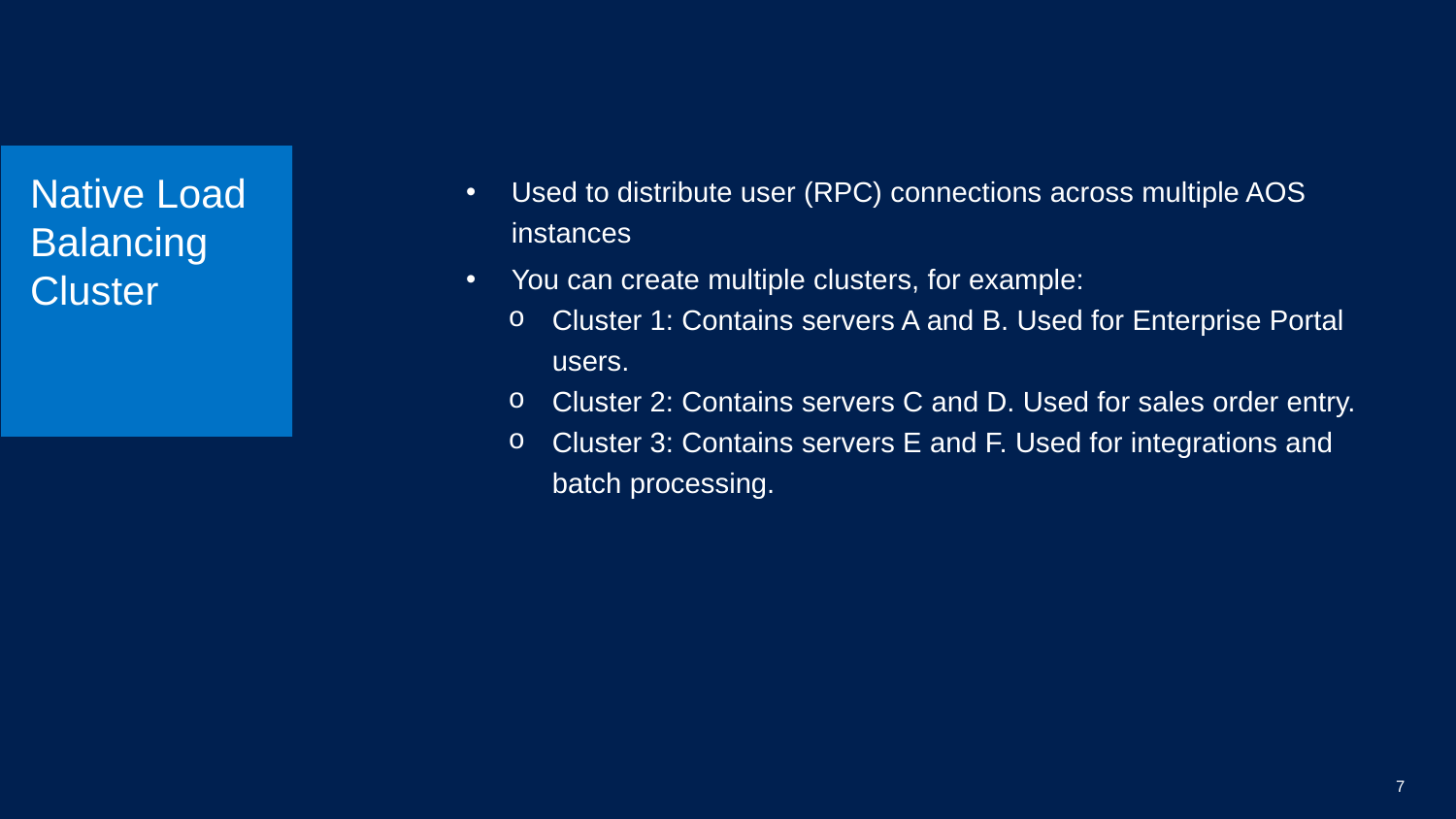

# Native Load Balancing Cluster
Used to distribute user (RPC) connections across multiple AOS instances
You can create multiple clusters, for example:
Cluster 1: Contains servers A and B. Used for Enterprise Portal users.
Cluster 2: Contains servers C and D. Used for sales order entry.
Cluster 3: Contains servers E and F. Used for integrations and batch processing.
7